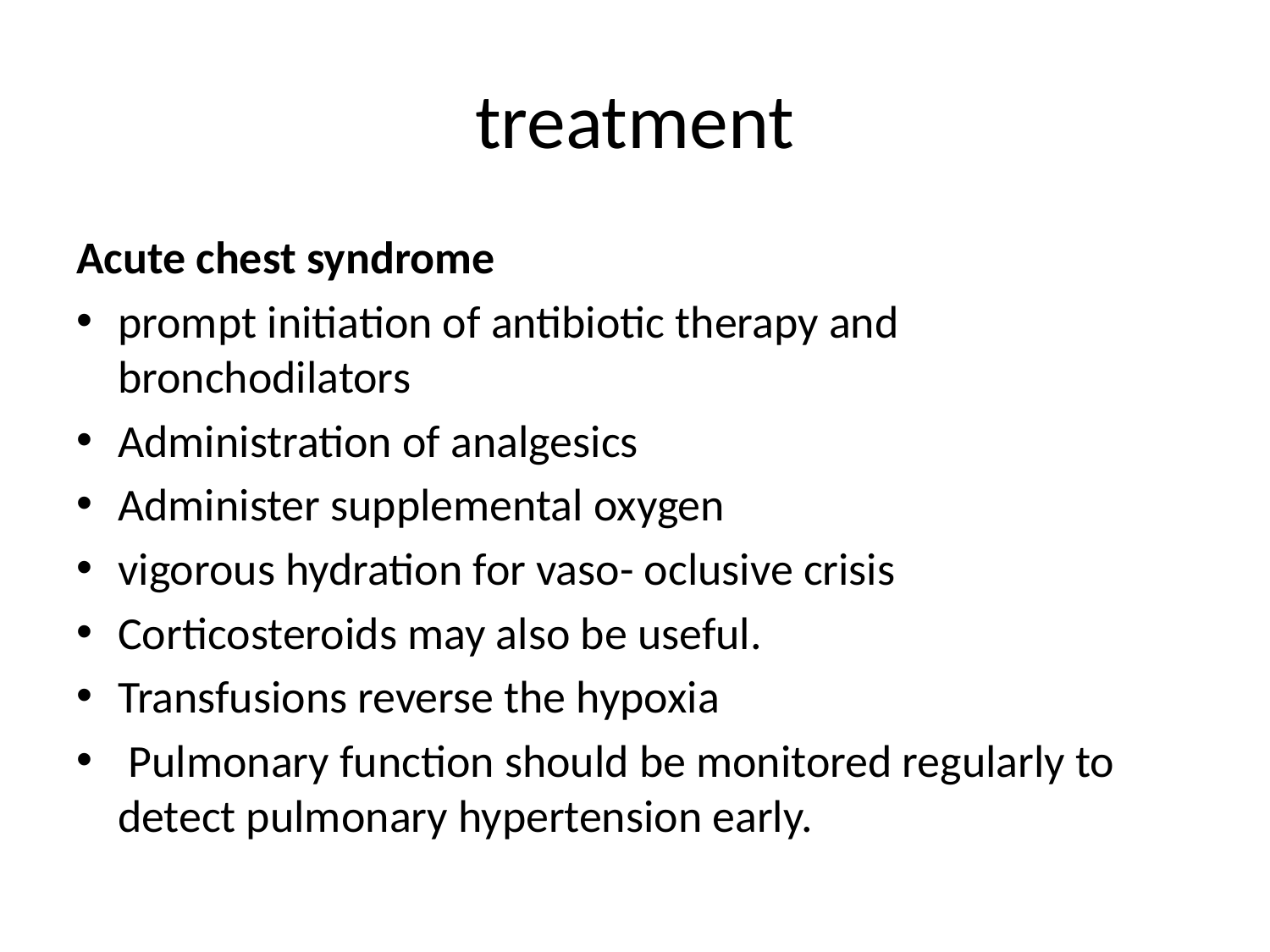

# treatment
Acute chest syndrome
prompt initiation of antibiotic therapy and bronchodilators
Administration of analgesics
Administer supplemental oxygen
vigorous hydration for vaso- oclusive crisis
Corticosteroids may also be useful.
Transfusions reverse the hypoxia
 Pulmonary function should be monitored regularly to detect pulmonary hypertension early.